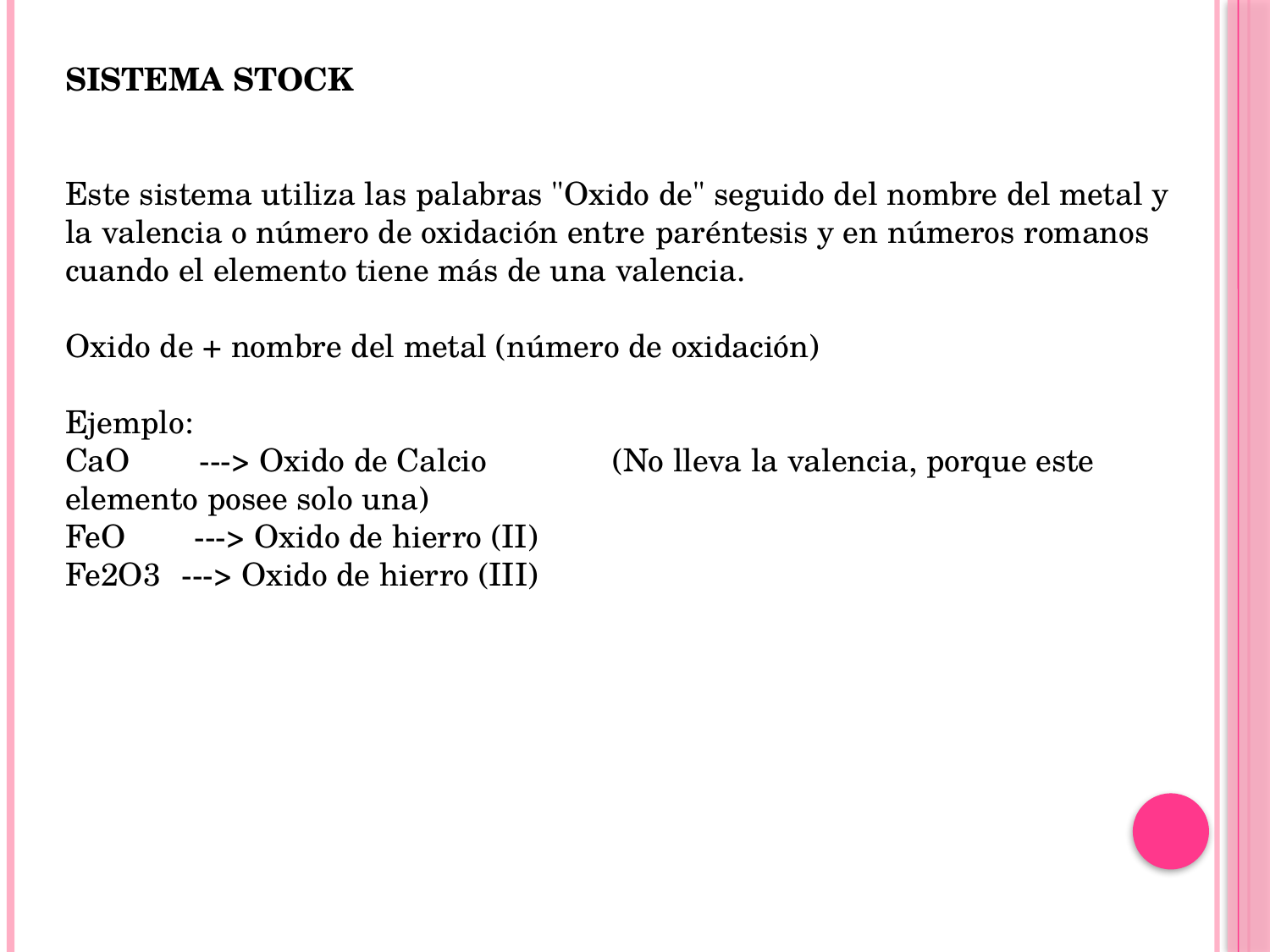

SISTEMA STOCK

Este sistema utiliza las palabras "Oxido de" seguido del nombre del metal y la valencia o número de oxidación entre paréntesis y en números romanos cuando el elemento tiene más de una valencia.
Oxido de + nombre del metal (número de oxidación)
Ejemplo:
CaO       ---> Oxido de Calcio             (No lleva la valencia, porque este elemento posee solo una)
FeO       ---> Oxido de hierro (II)
Fe2O3  ---> Oxido de hierro (III)